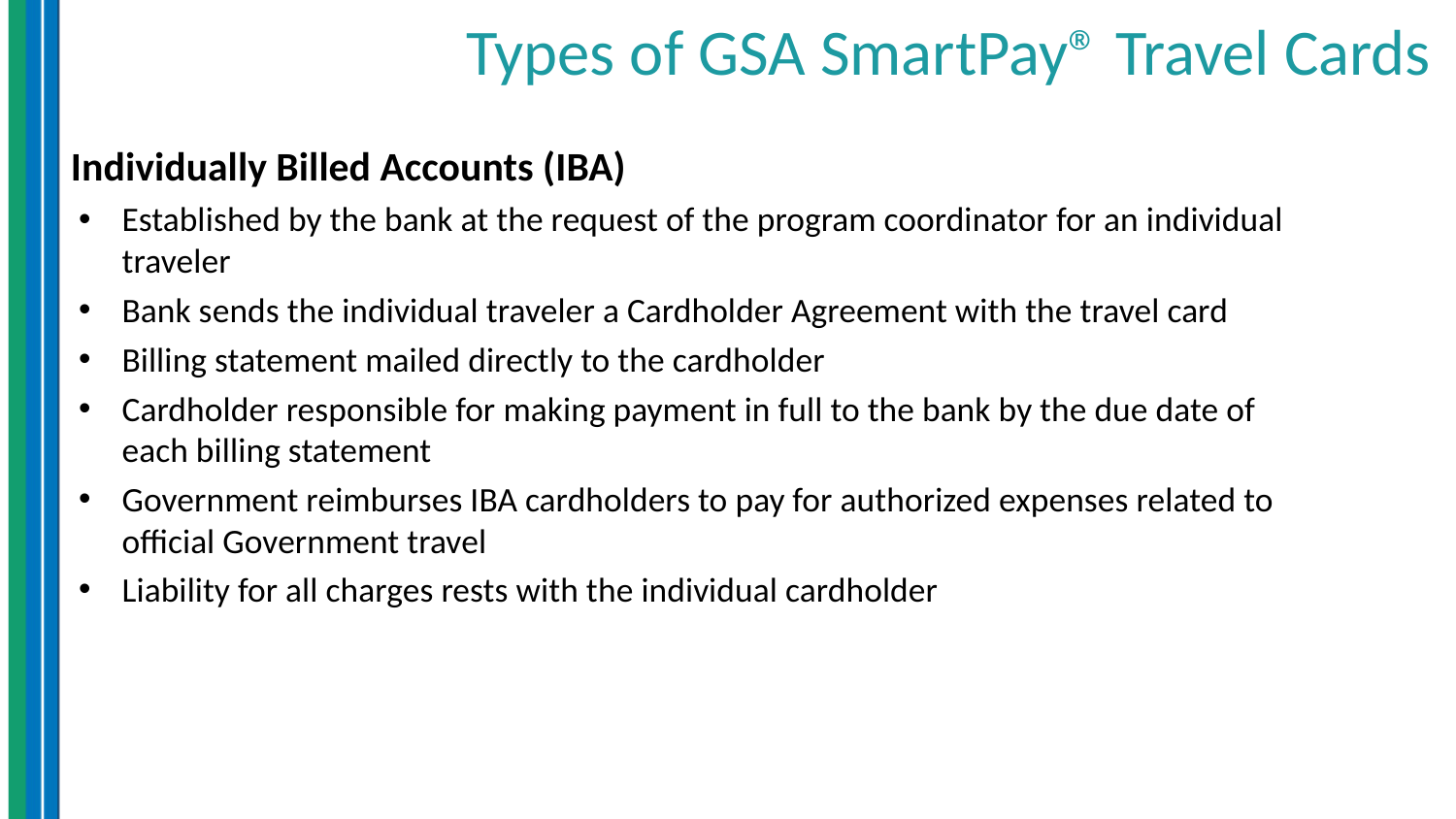

# Types of GSA SmartPay® Travel Cards
Individually Billed Accounts (IBA)
Established by the bank at the request of the program coordinator for an individual traveler
Bank sends the individual traveler a Cardholder Agreement with the travel card
Billing statement mailed directly to the cardholder
Cardholder responsible for making payment in full to the bank by the due date of each billing statement
Government reimburses IBA cardholders to pay for authorized expenses related to official Government travel
Liability for all charges rests with the individual cardholder